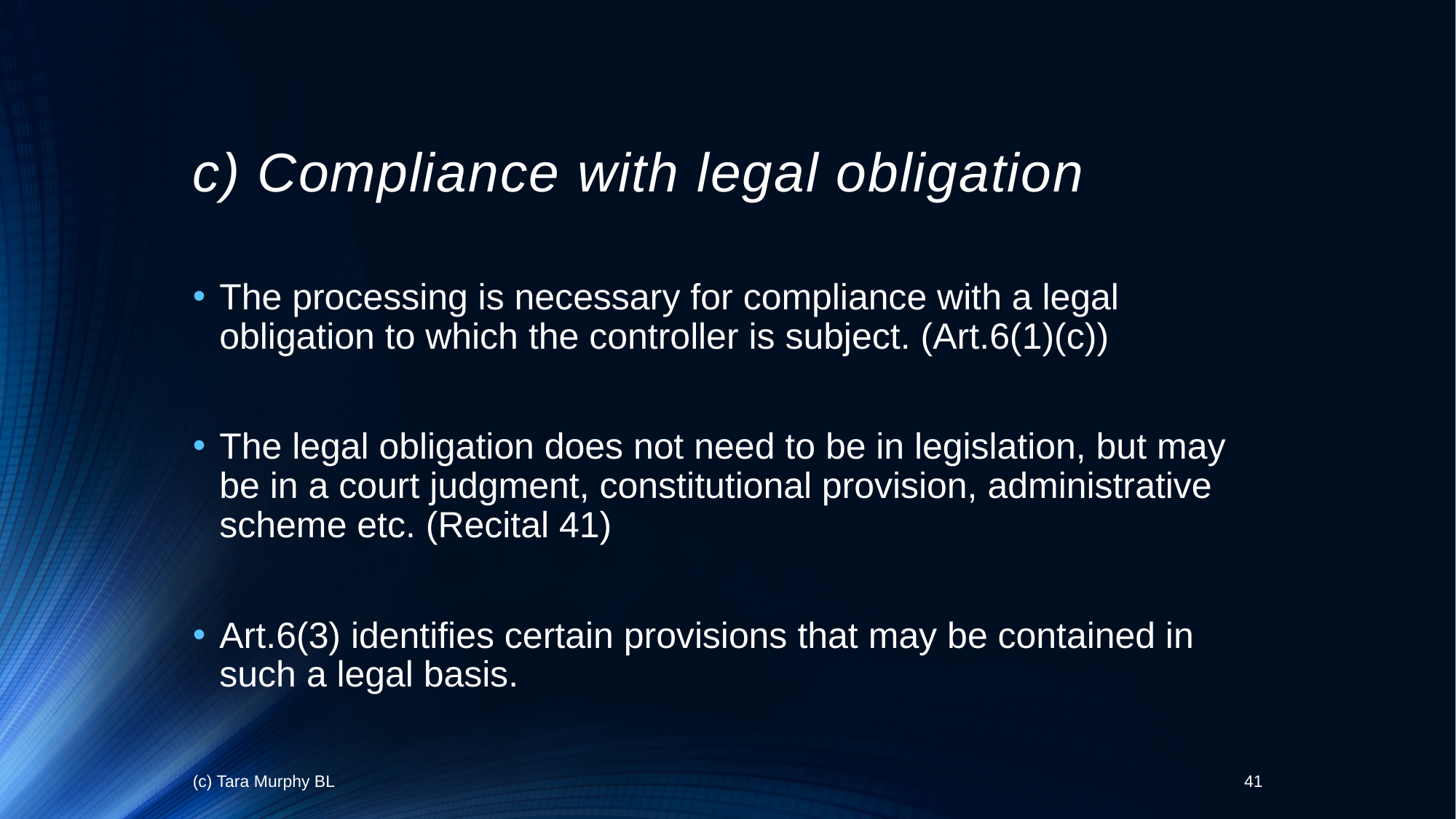

# c) Compliance with legal obligation

The processing is necessary for compliance with a legal obligation to which the controller is subject. (Art.6(1)(c))

The legal obligation does not need to be in legislation, but may be in a court judgment, constitutional provision, administrative scheme etc. (Recital 41)

Art.6(3) identifies certain provisions that may be contained in such a legal basis.
(c) Tara Murphy BL
41